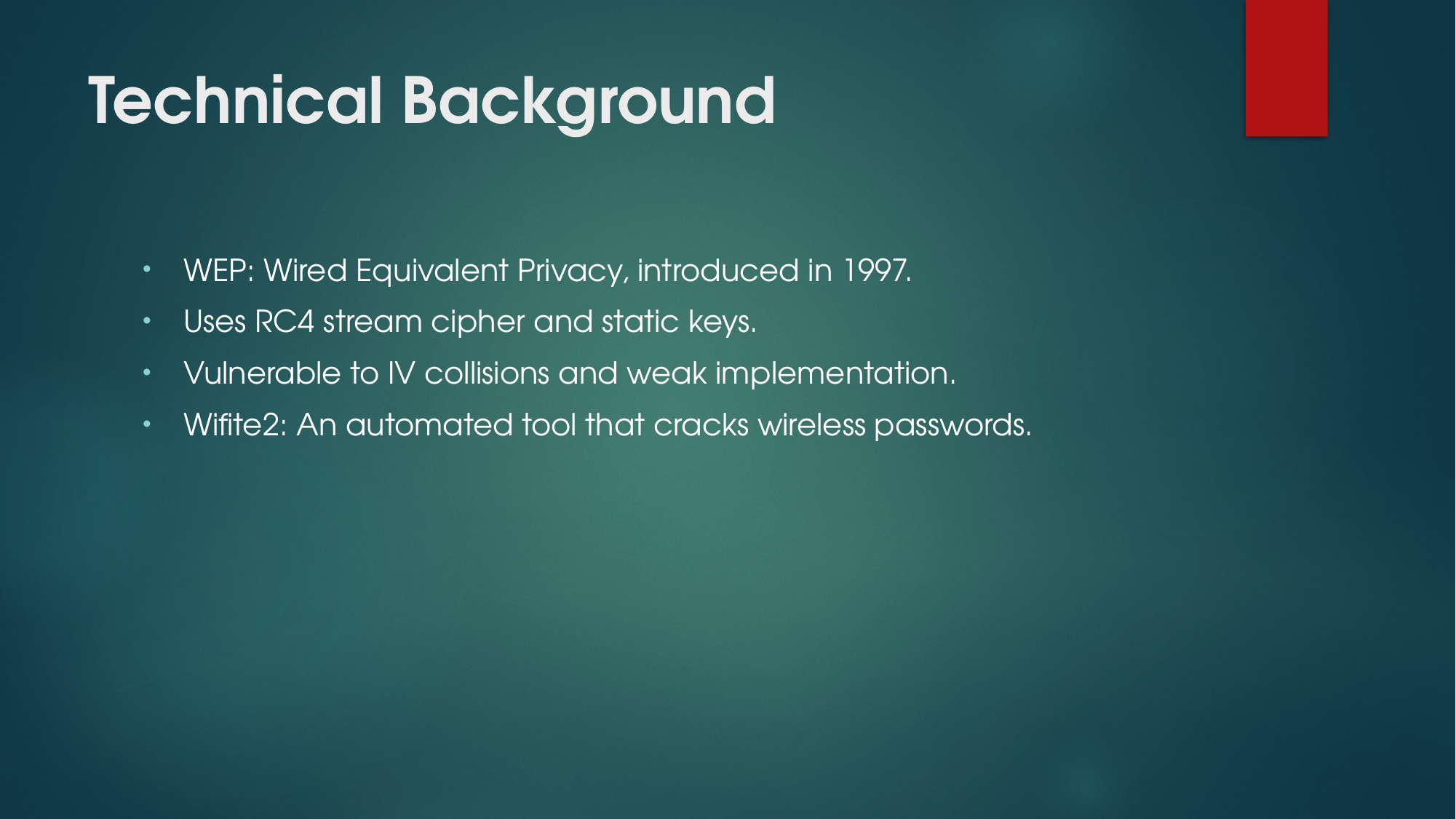

# Technical Background
WEP: Wired Equivalent Privacy, introduced in 1997.
Uses RC4 stream cipher and static keys.
Vulnerable to IV collisions and weak implementation.
Wifite2: An automated tool that cracks wireless passwords.